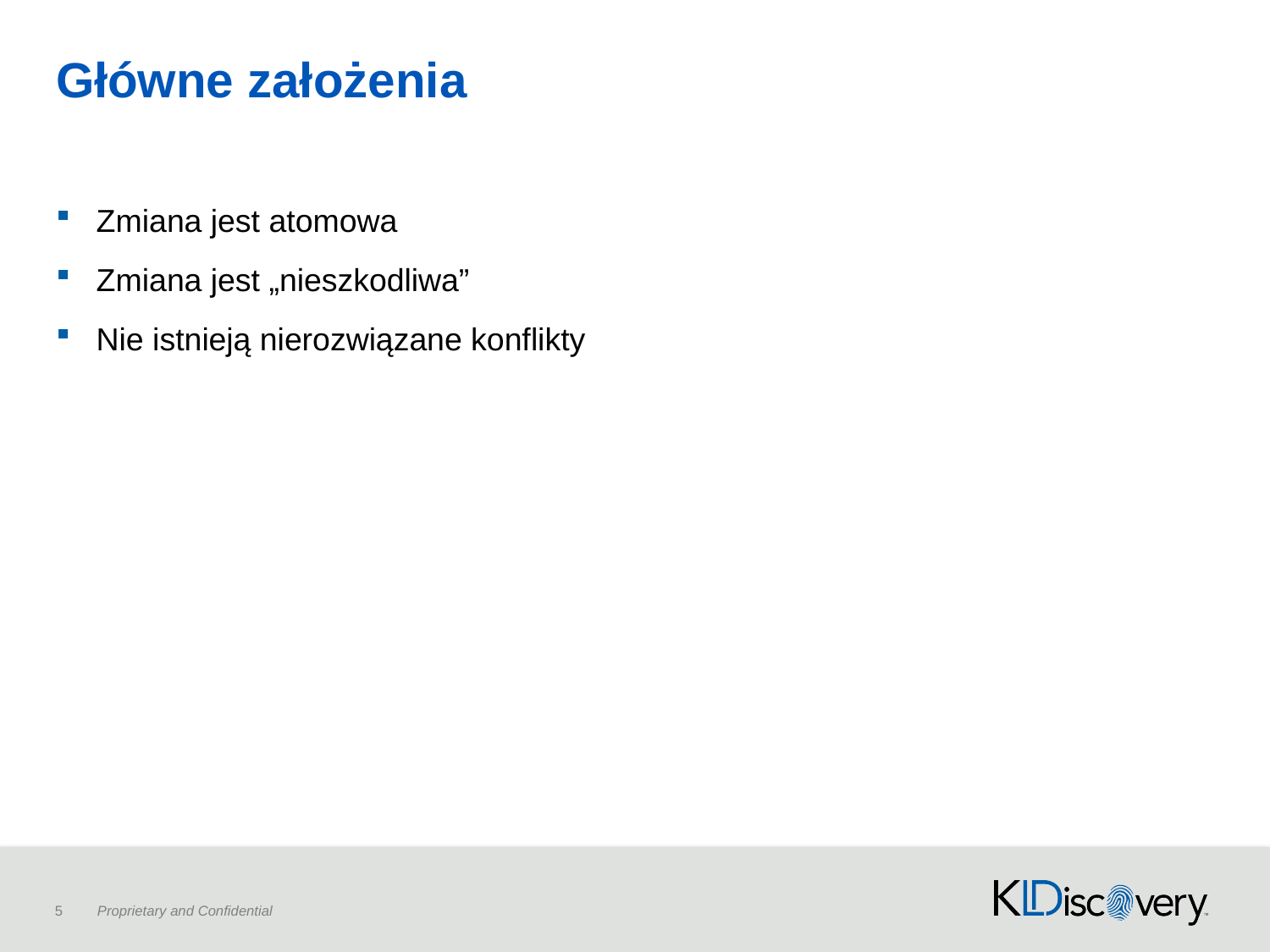

# Główne założenia
Zmiana jest atomowa
Zmiana jest „nieszkodliwa”
Nie istnieją nierozwiązane konflikty